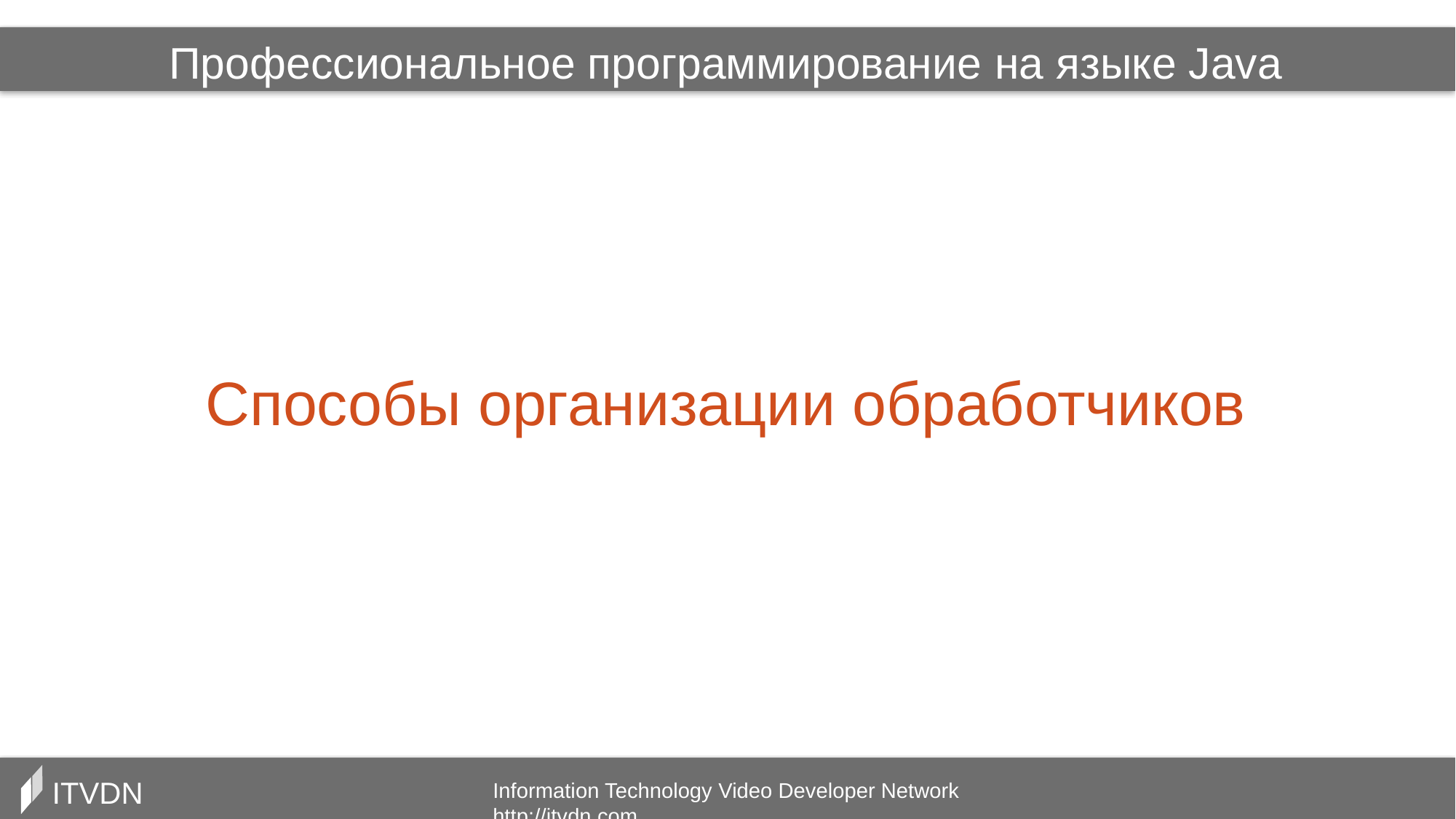

Профессиональное программирование на языке Java
Способы организации обработчиков

ITVDN
Information Technology Video Developer Network                                                       http://itvdn.com